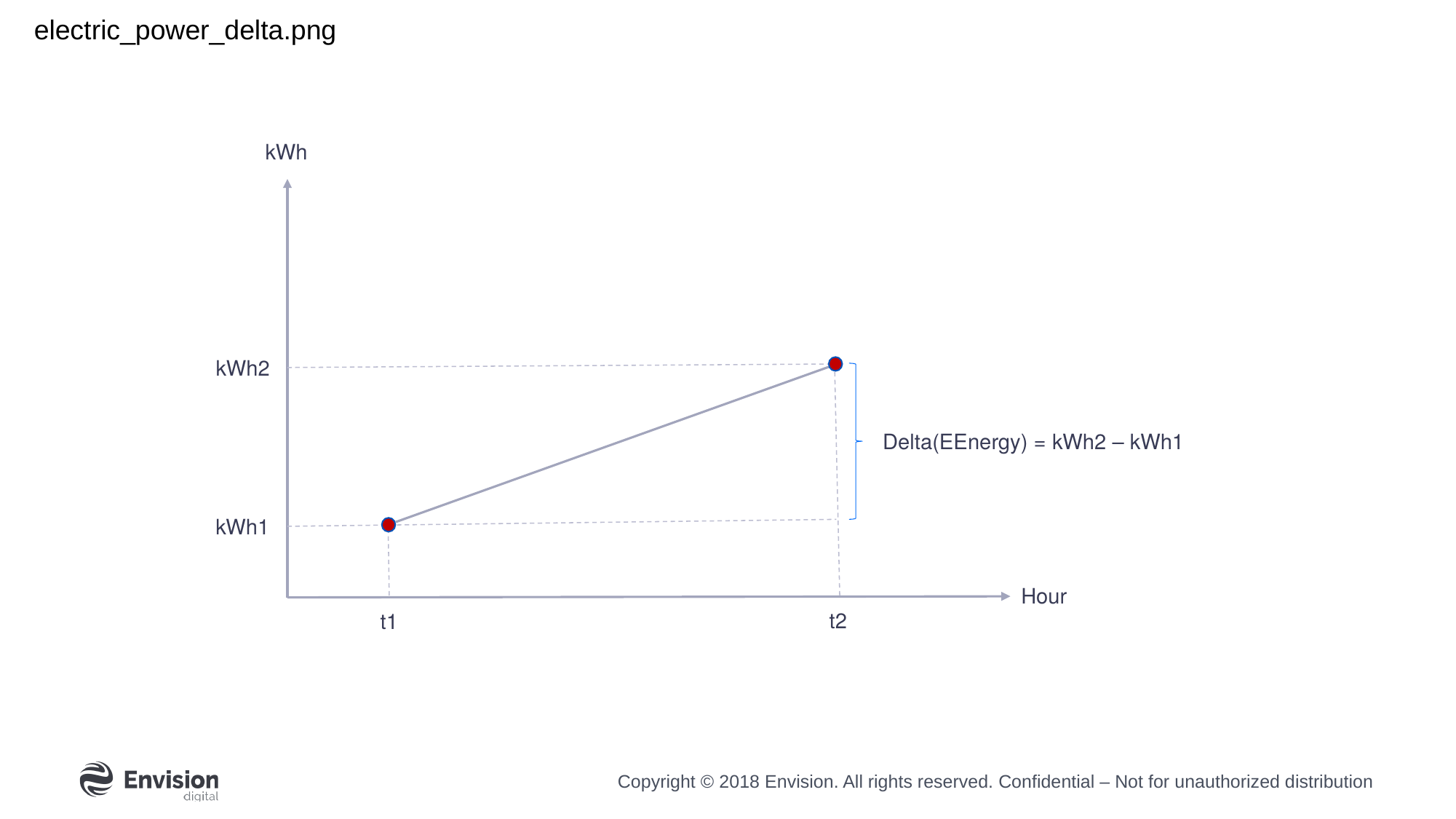

electric_power_delta.png
kWh
kWh2

Delta(EEnergy) = kWh2 – kWh1
kWh1

Hour
t2
t1